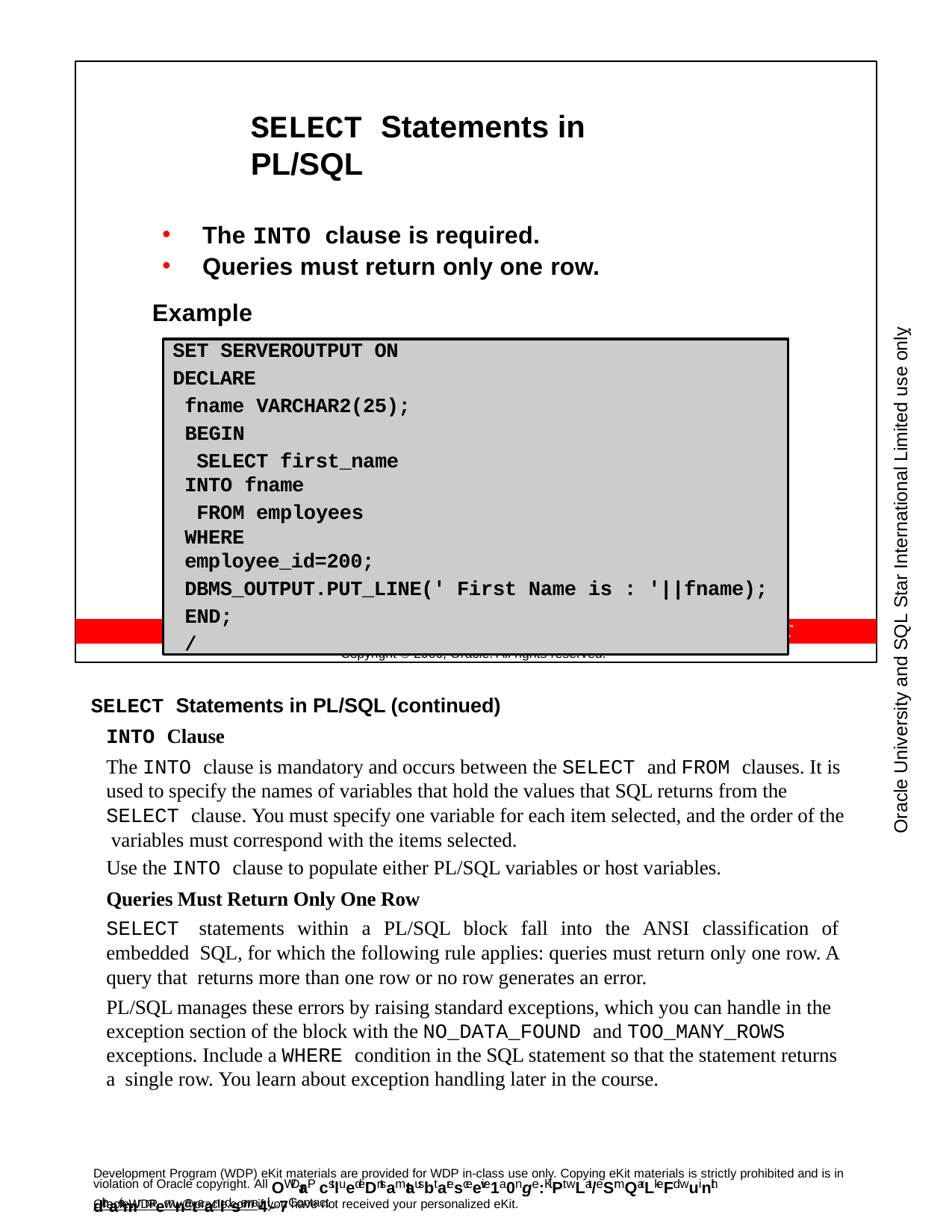

SELECT Statements in PL/SQL
The INTO clause is required.
Queries must return only one row.
Example
Oracle University and SQL Star International Limited use onlyฺ
SET SERVEROUTPUT ON
DECLARE
fname VARCHAR2(25);  BEGIN
SELECT first_name INTO fname
FROM employees WHERE employee_id=200;
DBMS_OUTPUT.PUT_LINE(' First Name is : '||fname);  END;
/
Copyright © 2006, Oracle. All rights reserved.
SELECT Statements in PL/SQL (continued)
INTO Clause
The INTO clause is mandatory and occurs between the SELECT and FROM clauses. It is  used to specify the names of variables that hold the values that SQL returns from the  SELECT clause. You must specify one variable for each item selected, and the order of the  variables must correspond with the items selected.
Use the INTO clause to populate either PL/SQL variables or host variables.
Queries Must Return Only One Row
SELECT statements within a PL/SQL block fall into the ANSI classification of embedded  SQL, for which the following rule applies: queries must return only one row. A query that  returns more than one row or no row generates an error.
PL/SQL manages these errors by raising standard exceptions, which you can handle in the  exception section of the block with the NO_DATA_FOUND and TOO_MANY_ROWS  exceptions. Include a WHERE condition in the SQL statement so that the statement returns a  single row. You learn about exception handling later in the course.
Development Program (WDP) eKit materials are provided for WDP in-class use only. Copying eKit materials is strictly prohibited and is in
violation of Oracle copyright. All OWDraP cstluedeDntsamtausbt aresceeive1a0nge:KiPt wLat/eSrmQarLkeFd wuinth dthaeimr naemnetaanldsema4il-. 7Contact
OracleWDP_ww@oracle.com if you have not received your personalized eKit.